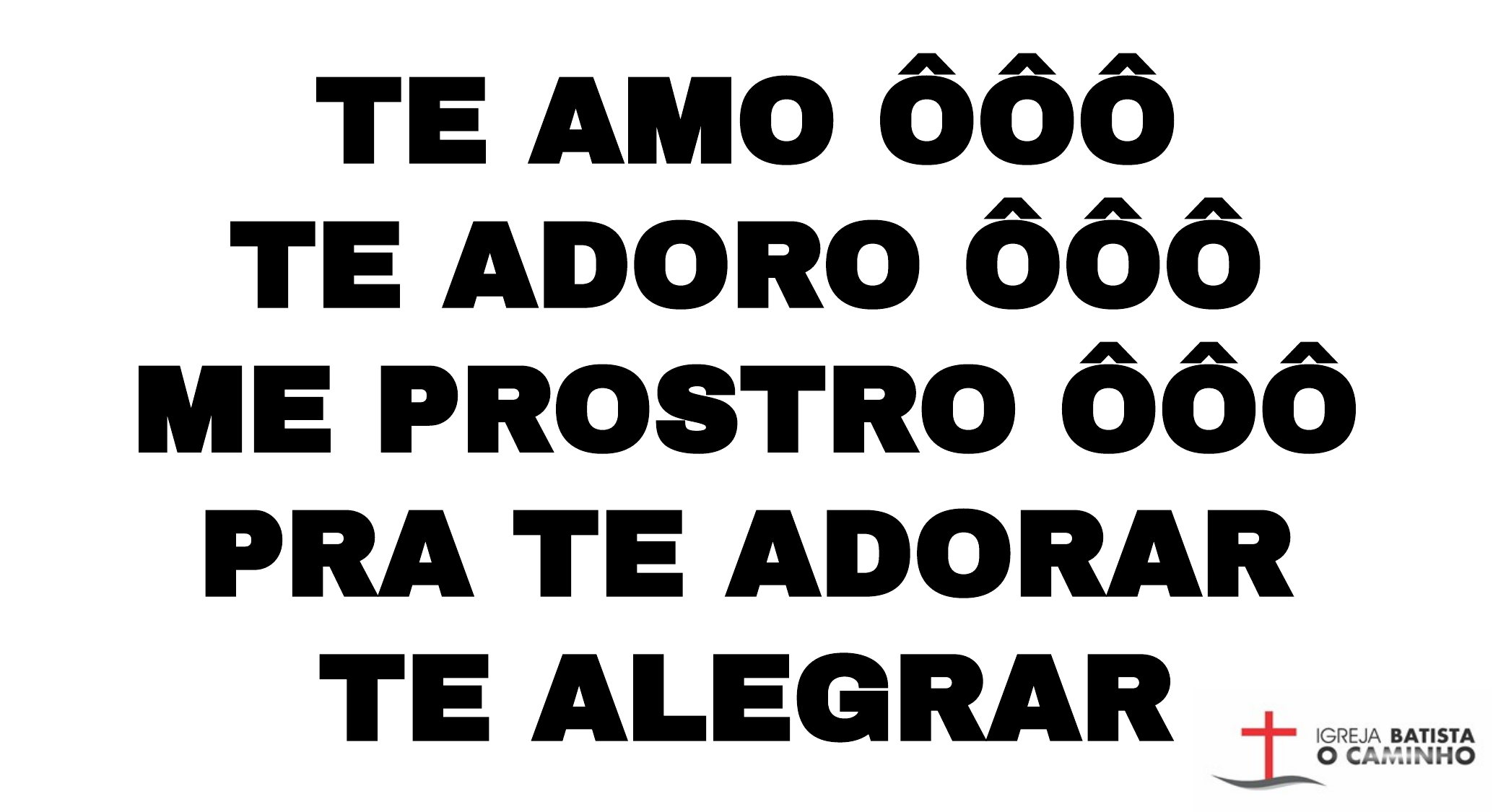

TE AMO ÔÔÔ
TE ADORO ÔÔÔ
ME PROSTRO ÔÔÔ
PRA TE ADORAR
TE ALEGRAR